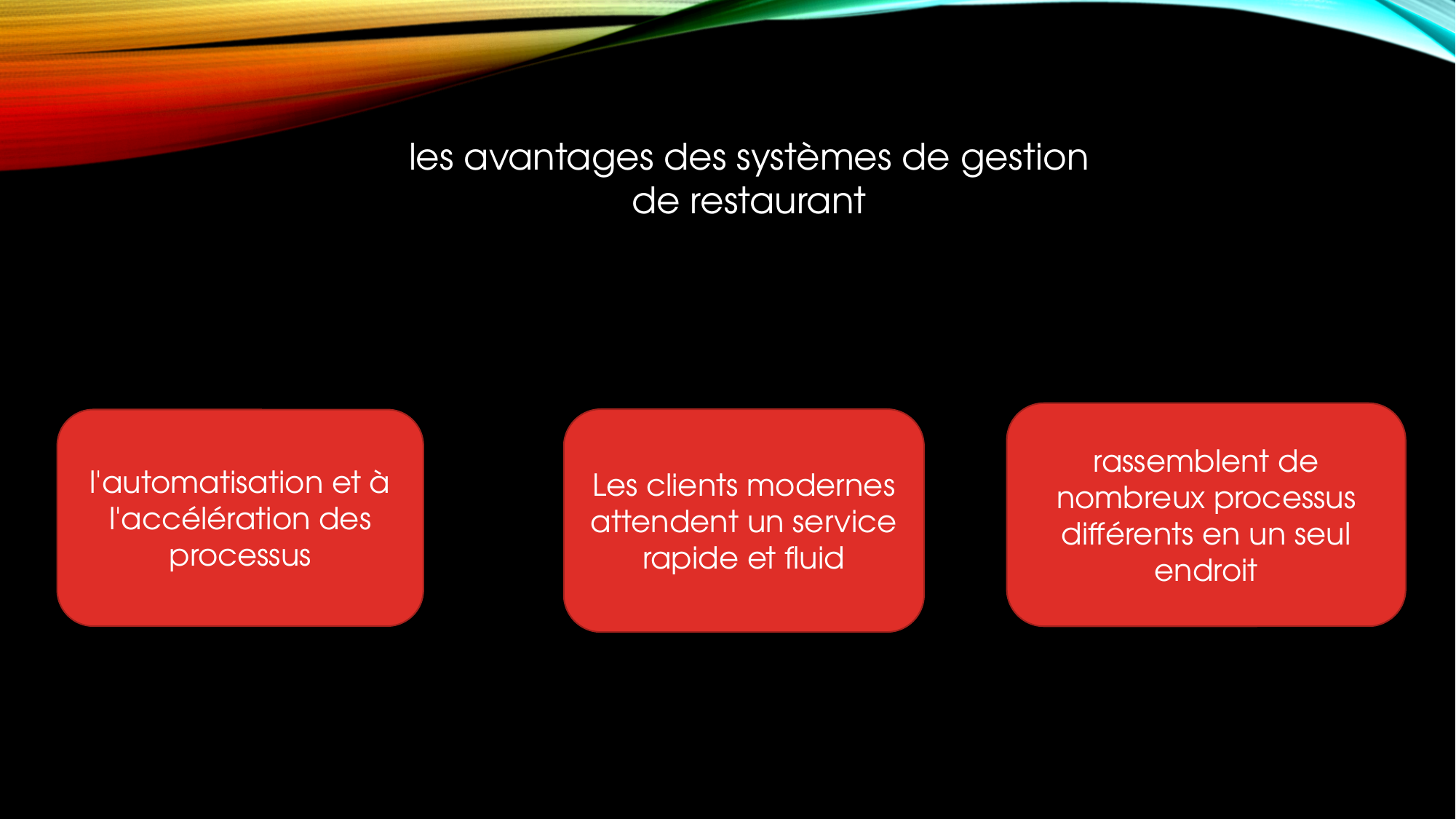

les avantages des systèmes de gestion de restaurant

rassemblent de nombreux processus différents en un seul endroit
Les clients modernes attendent un service rapide et fluid
l'automatisation et à l'accélération des processus